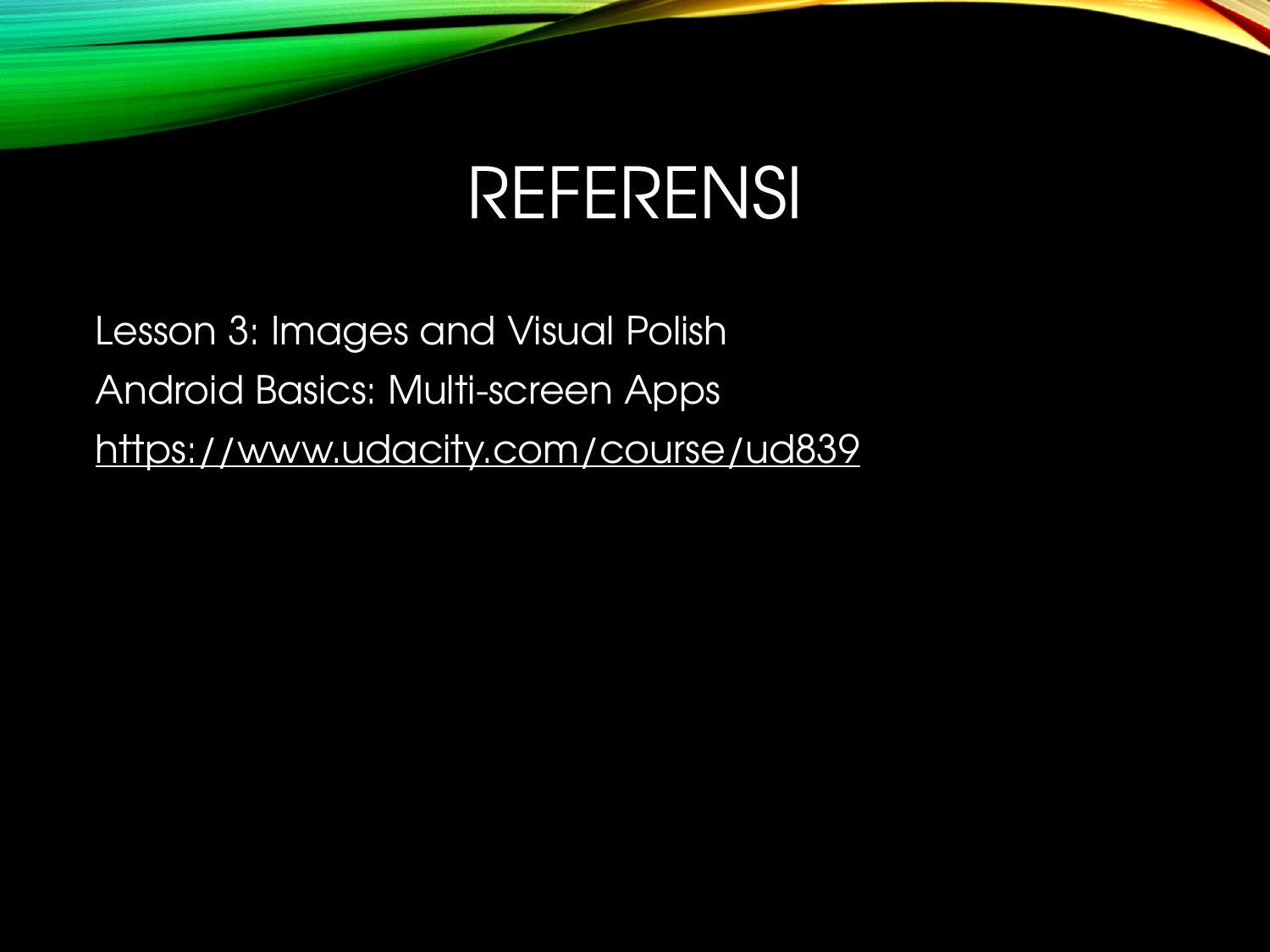

# Referensi
Lesson 3: Images and Visual Polish
Android Basics: Multi-screen Apps
https://www.udacity.com/course/ud839